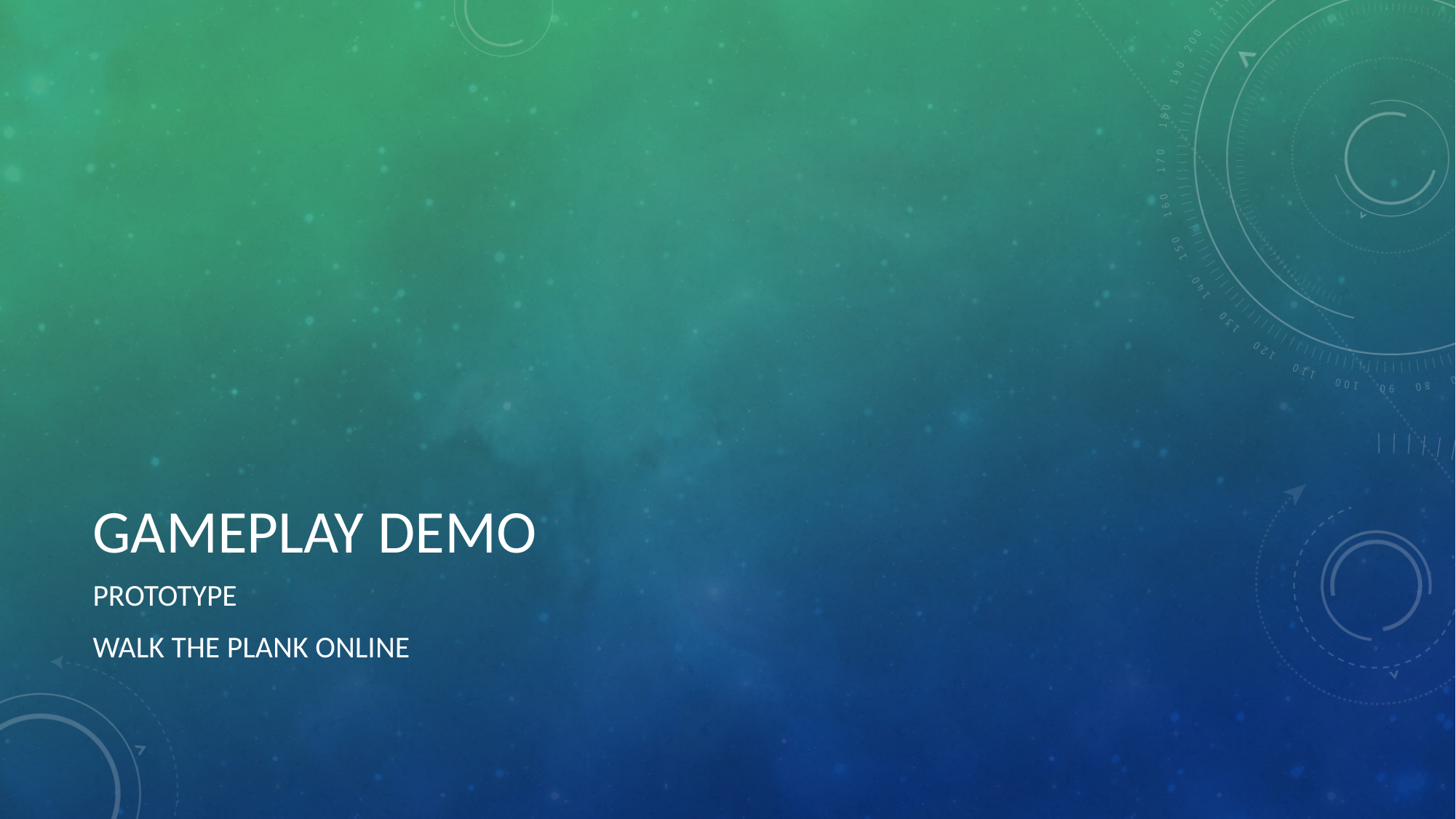

# Gameplay demo
Prototype
Walk the plank online